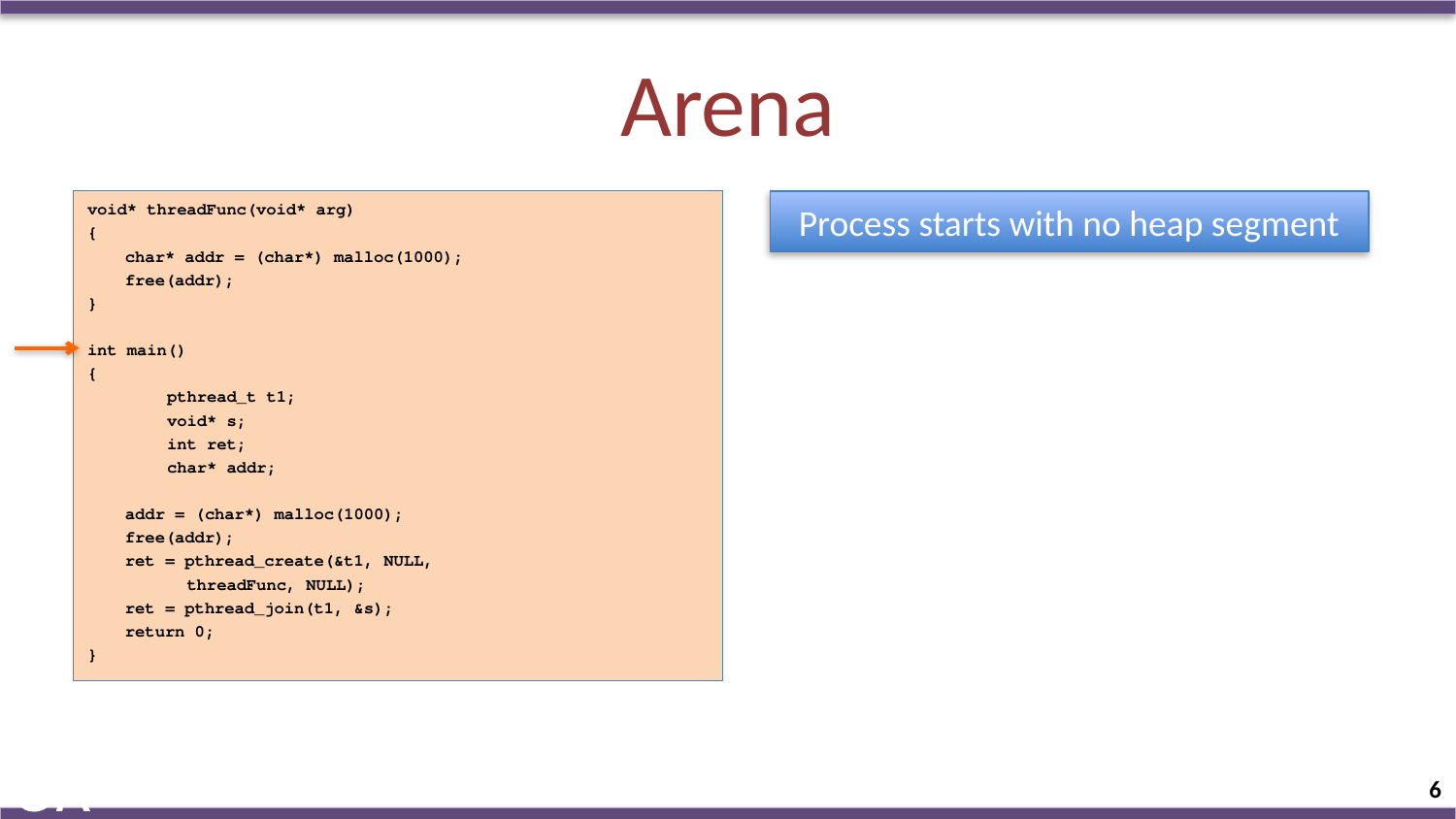

# Arena
Process starts with no heap segment
void* threadFunc(void* arg)
{
	char* addr = (char*) malloc(1000);
	free(addr);
}

int main()
{
        pthread_t t1;
        void* s;
        int ret;
        char* addr;

	addr = (char*) malloc(1000);
	free(addr);
	ret = pthread_create(&t1, NULL,
          threadFunc, NULL);
	ret = pthread_join(t1, &s);
	return 0;
}
6